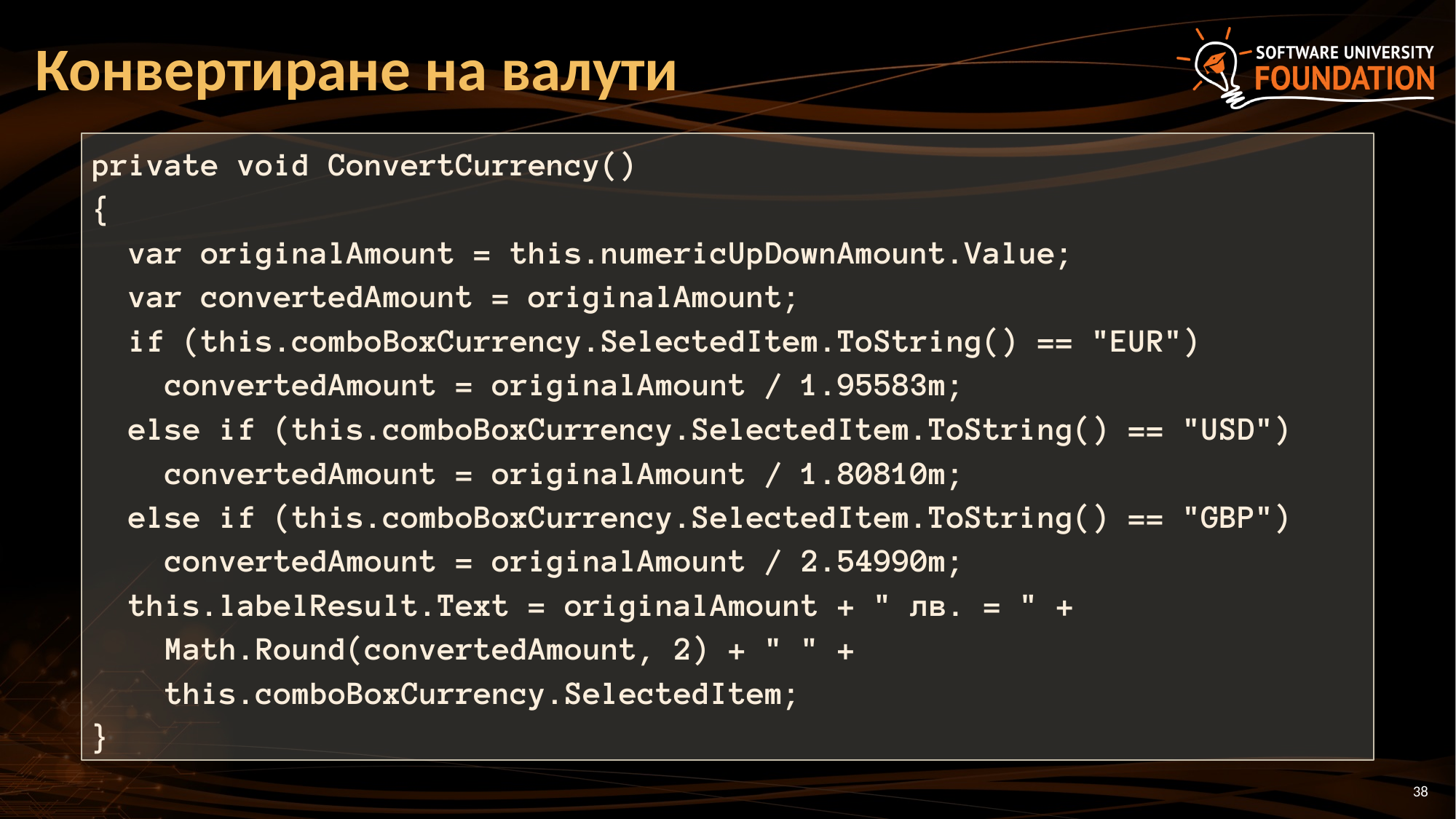

# Конвертиране на валути
private void ConvertCurrency()
{
  var originalAmount = this.numericUpDownAmount.Value;
  var convertedAmount = originalAmount;
  if (this.comboBoxCurrency.SelectedItem.ToString() == "EUR")
    convertedAmount = originalAmount / 1.95583m;
  else if (this.comboBoxCurrency.SelectedItem.ToString() == "USD")
    convertedAmount = originalAmount / 1.80810m;
  else if (this.comboBoxCurrency.SelectedItem.ToString() == "GBP")
    convertedAmount = originalAmount / 2.54990m;
  this.labelResult.Text = originalAmount + " лв. = " +
    Math.Round(convertedAmount, 2) + " " +
    this.comboBoxCurrency.SelectedItem;
}
38